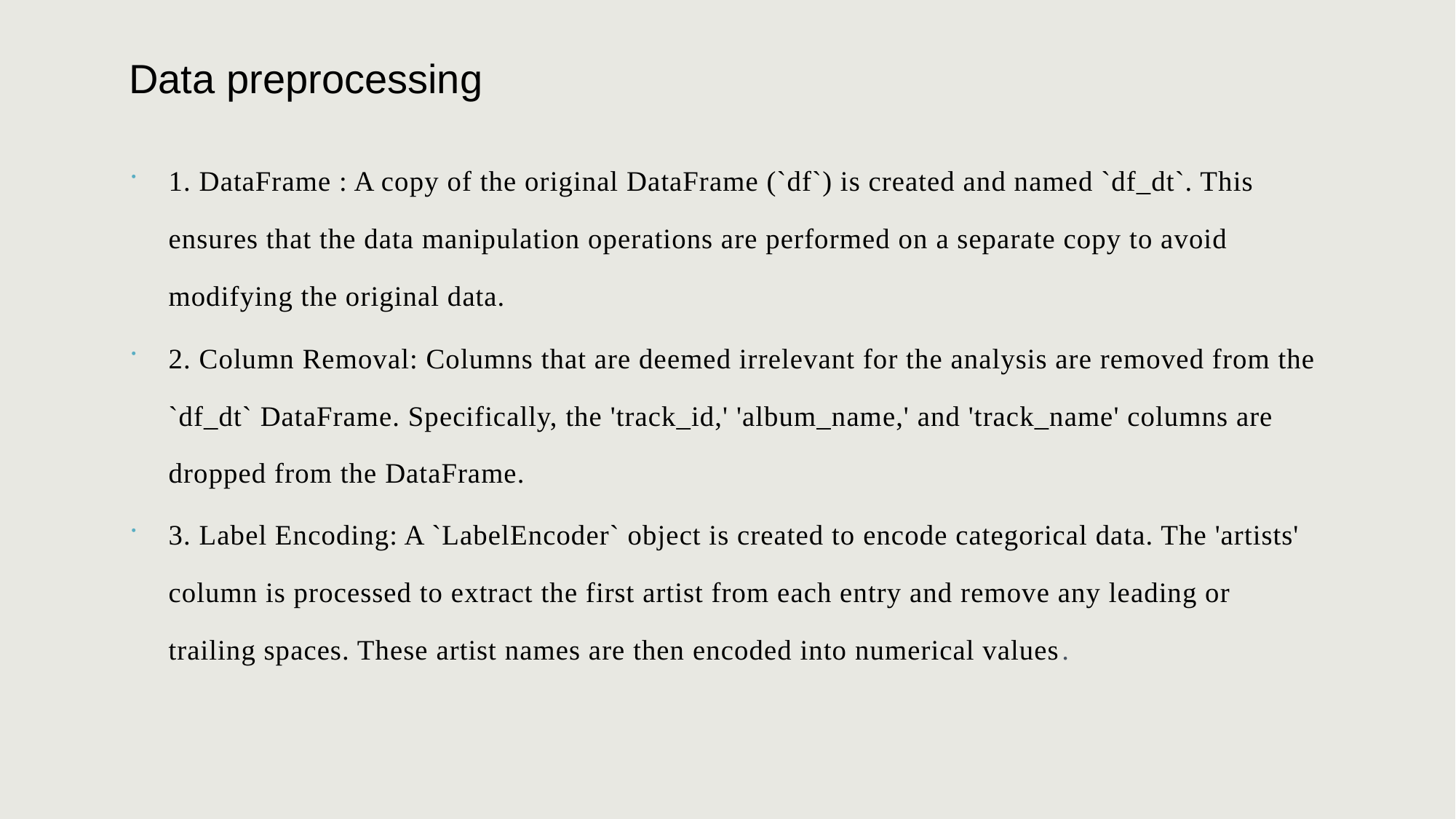

# Data preprocessing

1. DataFrame : A copy of the original DataFrame (`df`) is created and named `df_dt`. This ensures that the data manipulation operations are performed on a separate copy to avoid modifying the original data.
2. Column Removal: Columns that are deemed irrelevant for the analysis are removed from the `df_dt` DataFrame. Specifically, the 'track_id,' 'album_name,' and 'track_name' columns are dropped from the DataFrame.
3. Label Encoding: A `LabelEncoder` object is created to encode categorical data. The 'artists' column is processed to extract the first artist from each entry and remove any leading or trailing spaces. These artist names are then encoded into numerical values.